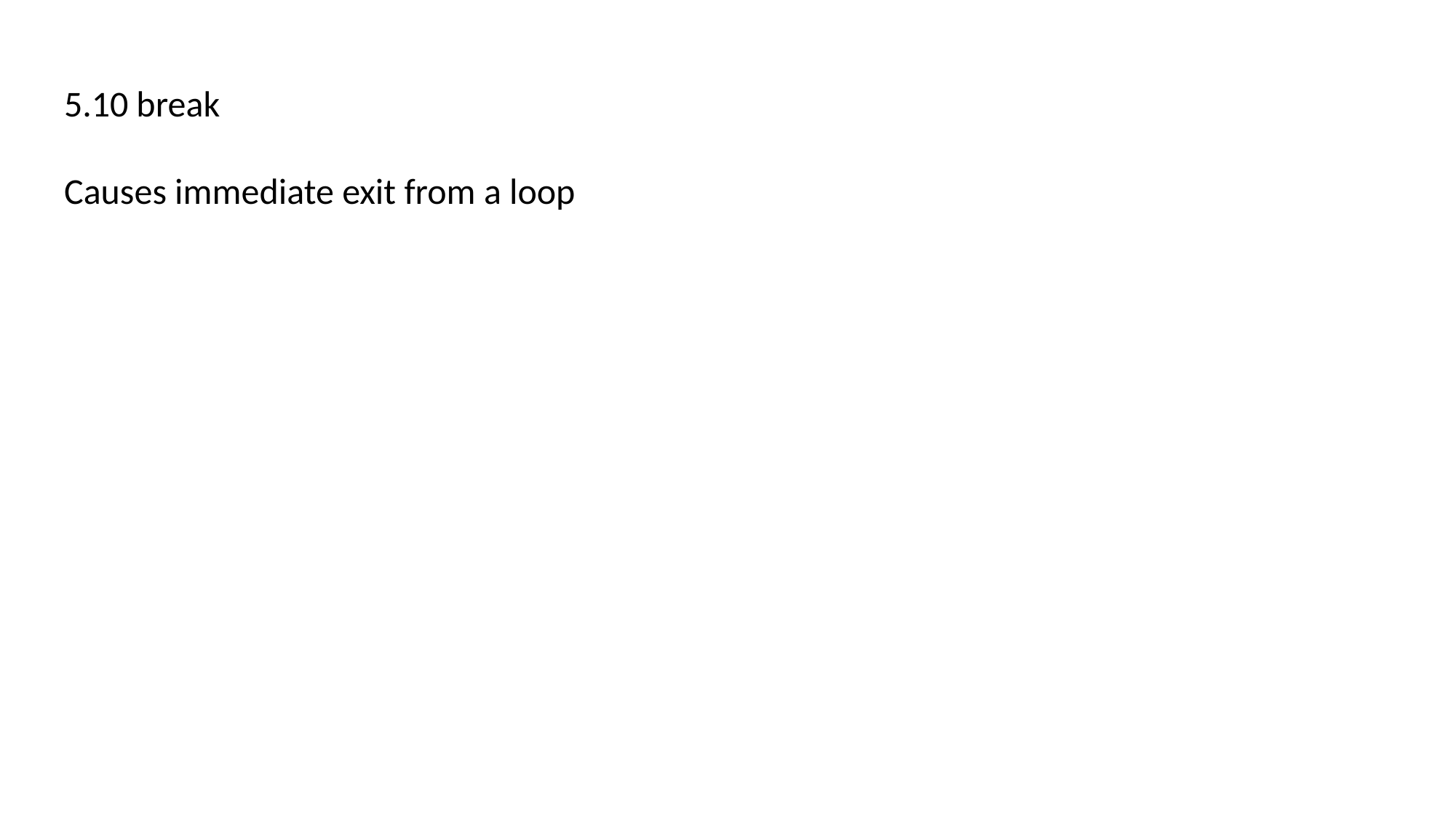

5.10 break

Causes immediate exit from a loop